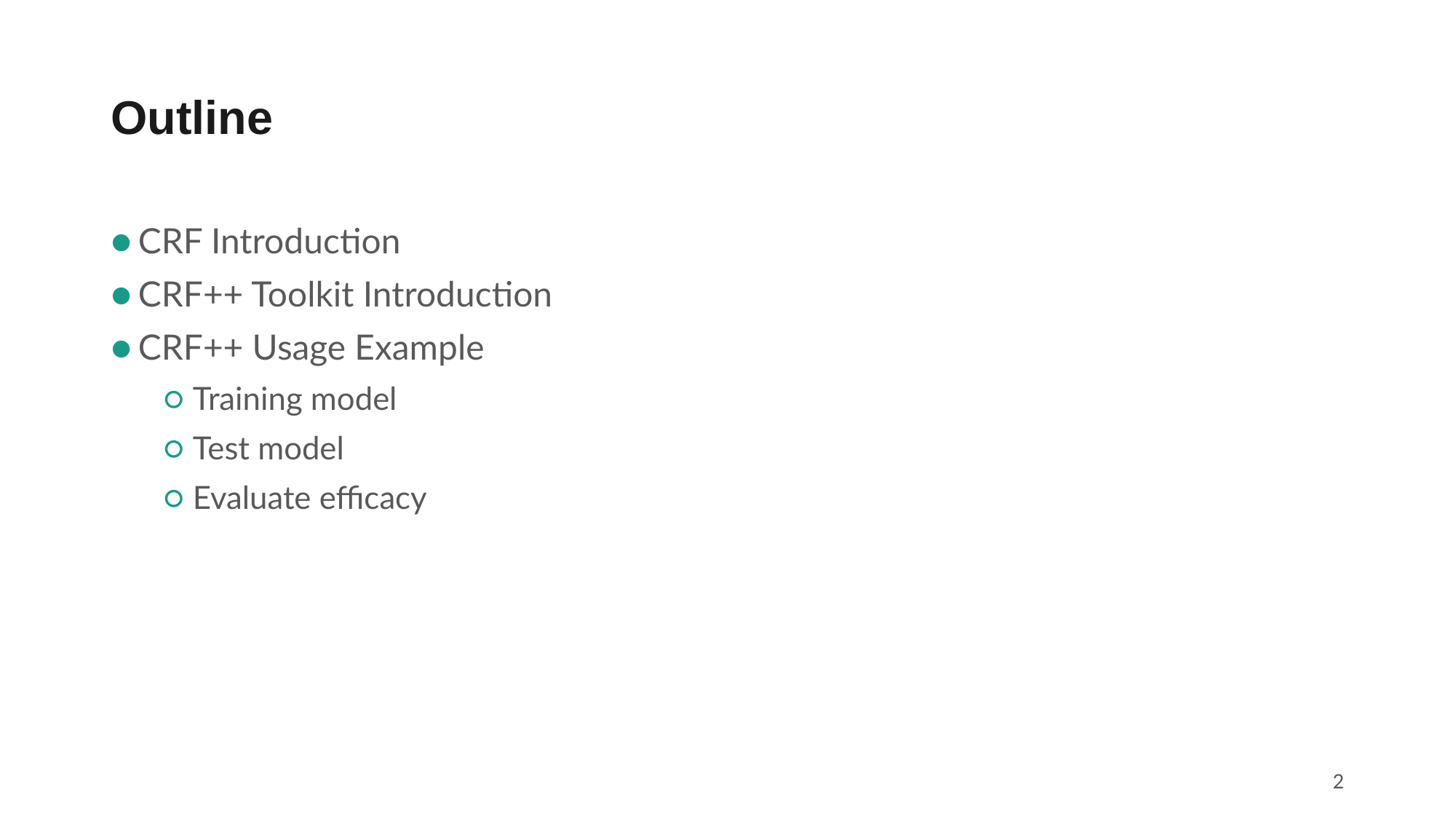

# Outline
CRF Introduction
CRF++ Toolkit Introduction
CRF++ Usage Example
Training model
Test model
Evaluate efficacy

2